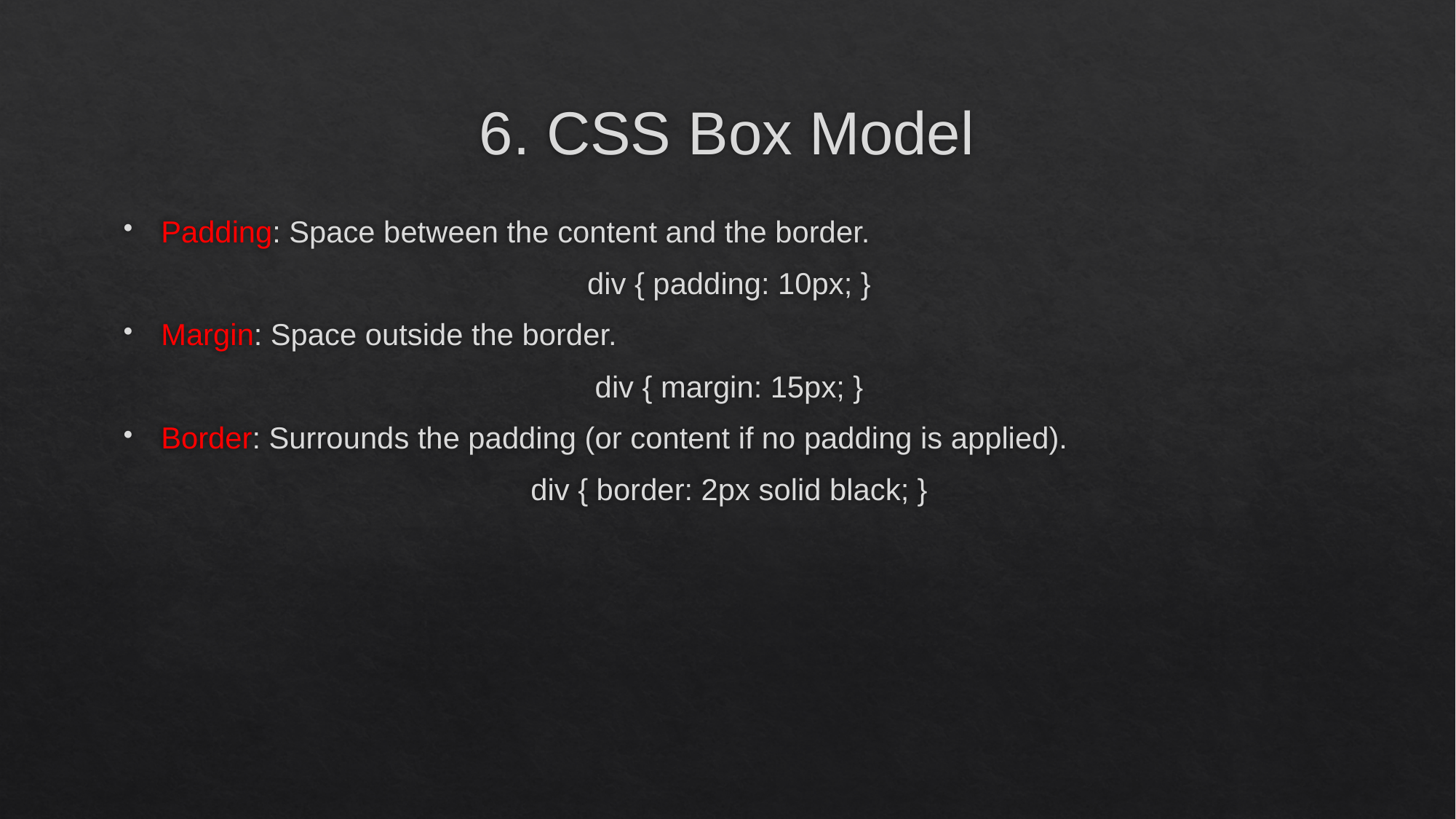

# 6. CSS Box Model
Padding: Space between the content and the border.
div { padding: 10px; }
Margin: Space outside the border.
div { margin: 15px; }
Border: Surrounds the padding (or content if no padding is applied).
div { border: 2px solid black; }